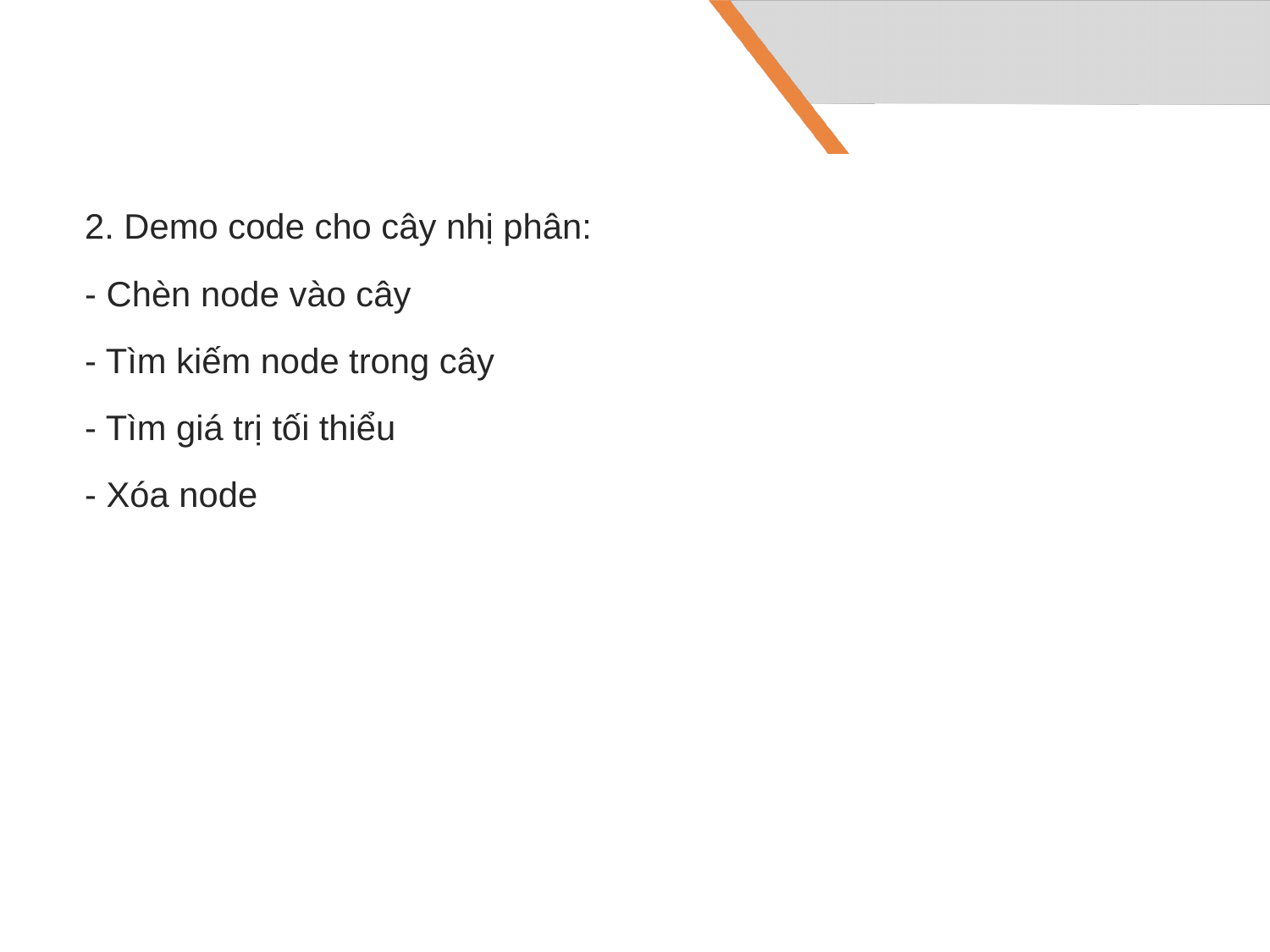

2. Demo code cho cây nhị phân:
- Chèn node vào cây
- Tìm kiếm node trong cây
- Tìm giá trị tối thiểu
- Xóa node